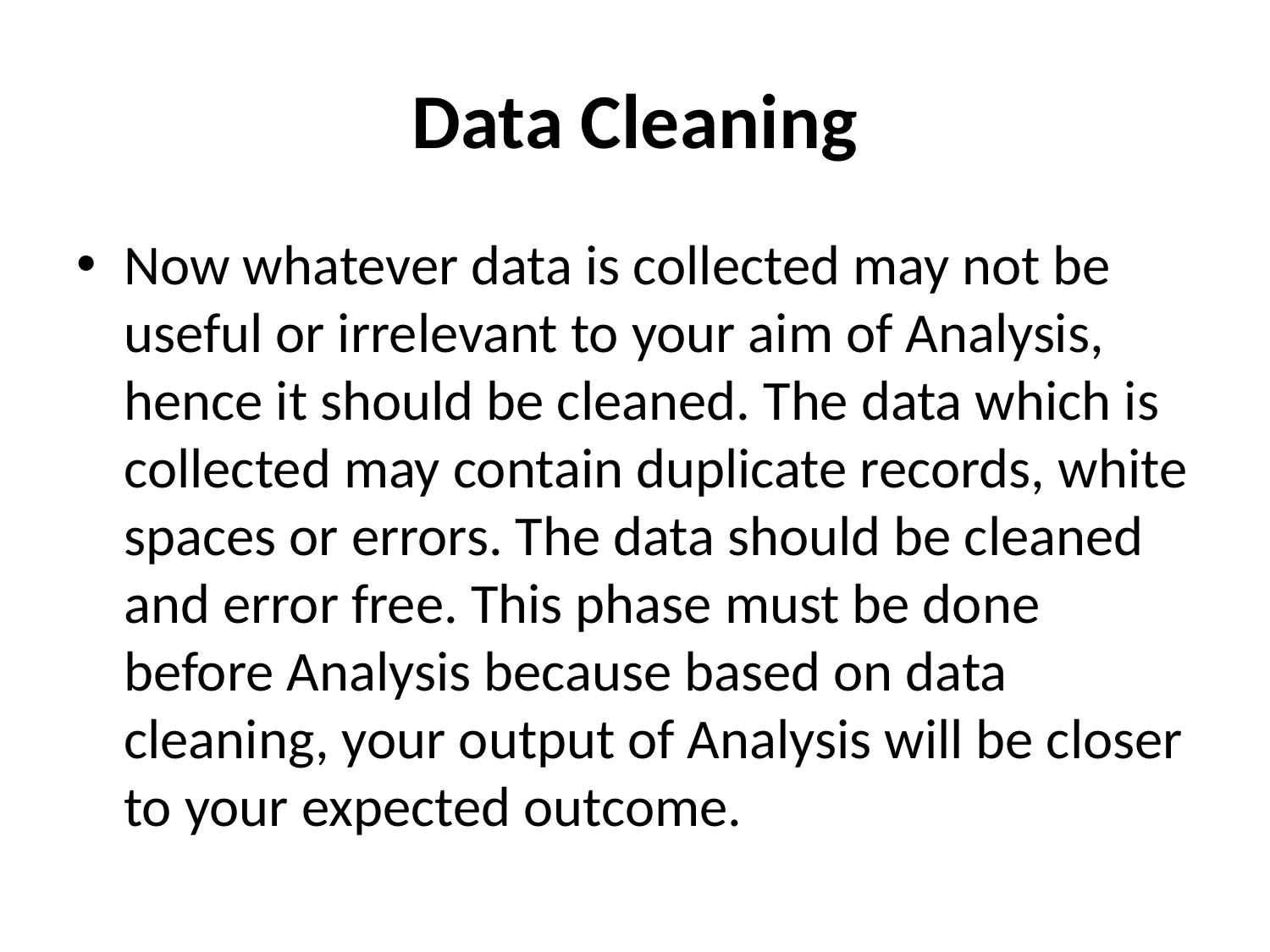

# Data Cleaning
Now whatever data is collected may not be useful or irrelevant to your aim of Analysis, hence it should be cleaned. The data which is collected may contain duplicate records, white spaces or errors. The data should be cleaned and error free. This phase must be done before Analysis because based on data cleaning, your output of Analysis will be closer to your expected outcome.